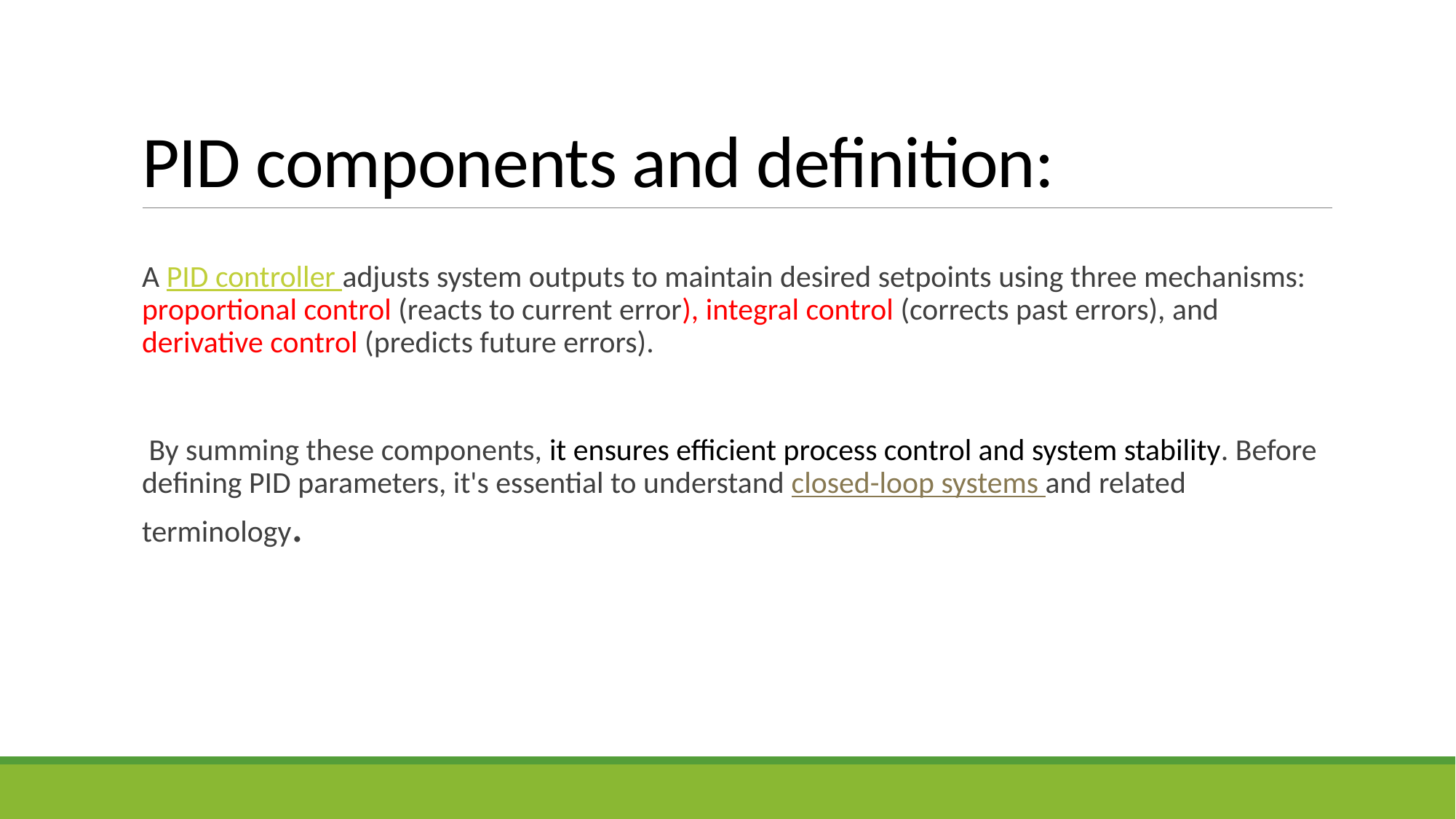

# PID components and definition:
A PID controller adjusts system outputs to maintain desired setpoints using three mechanisms: proportional control (reacts to current error), integral control (corrects past errors), and derivative control (predicts future errors).

 By summing these components, it ensures efficient process control and system stability. Before defining PID parameters, it's essential to understand closed-loop systems and related terminology.